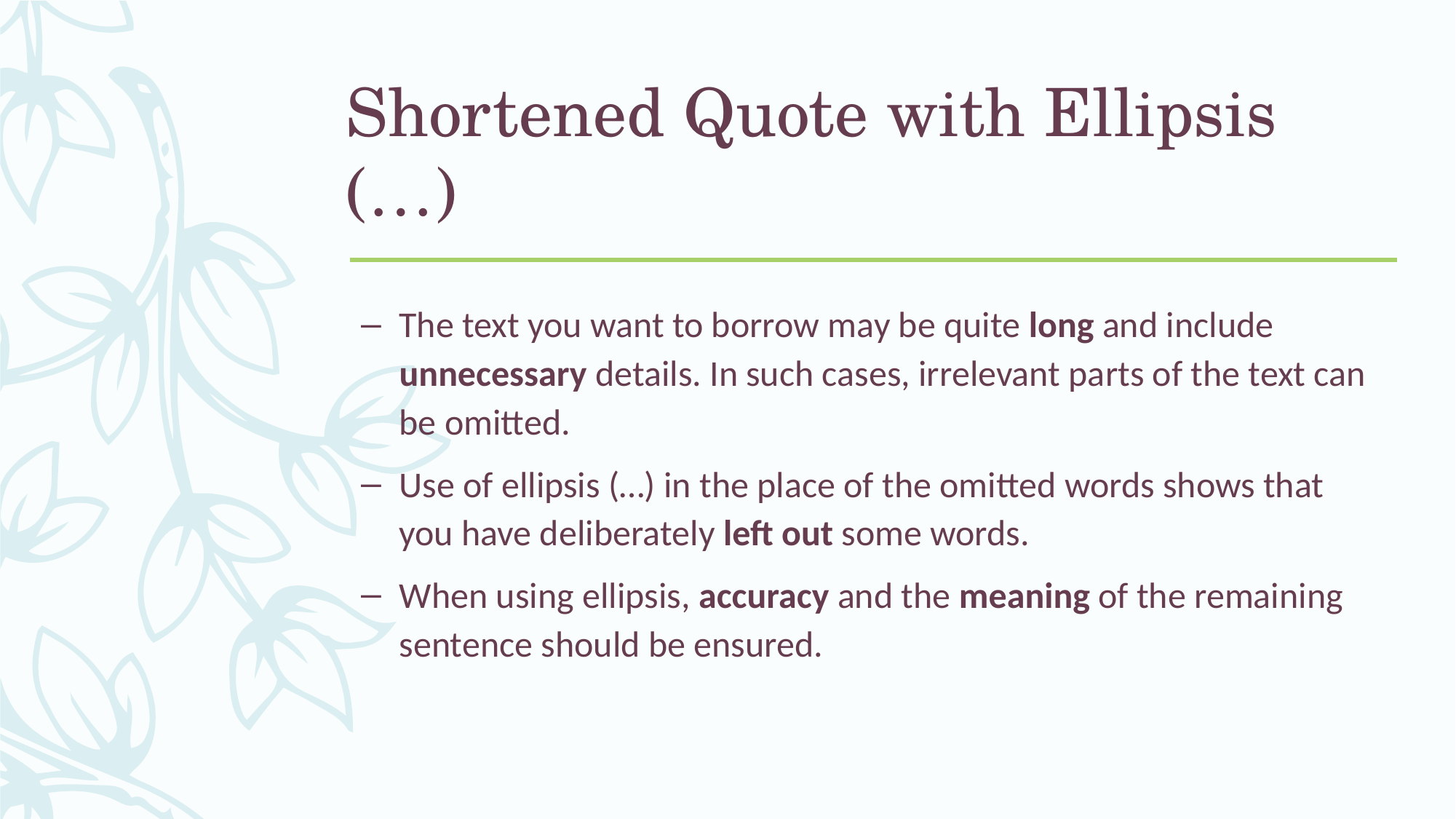

# Shortened Quote with Ellipsis (…)
The text you want to borrow may be quite long and include unnecessary details. In such cases, irrelevant parts of the text can be omitted.
Use of ellipsis (…) in the place of the omitted words shows that you have deliberately left out some words.
When using ellipsis, accuracy and the meaning of the remaining sentence should be ensured.